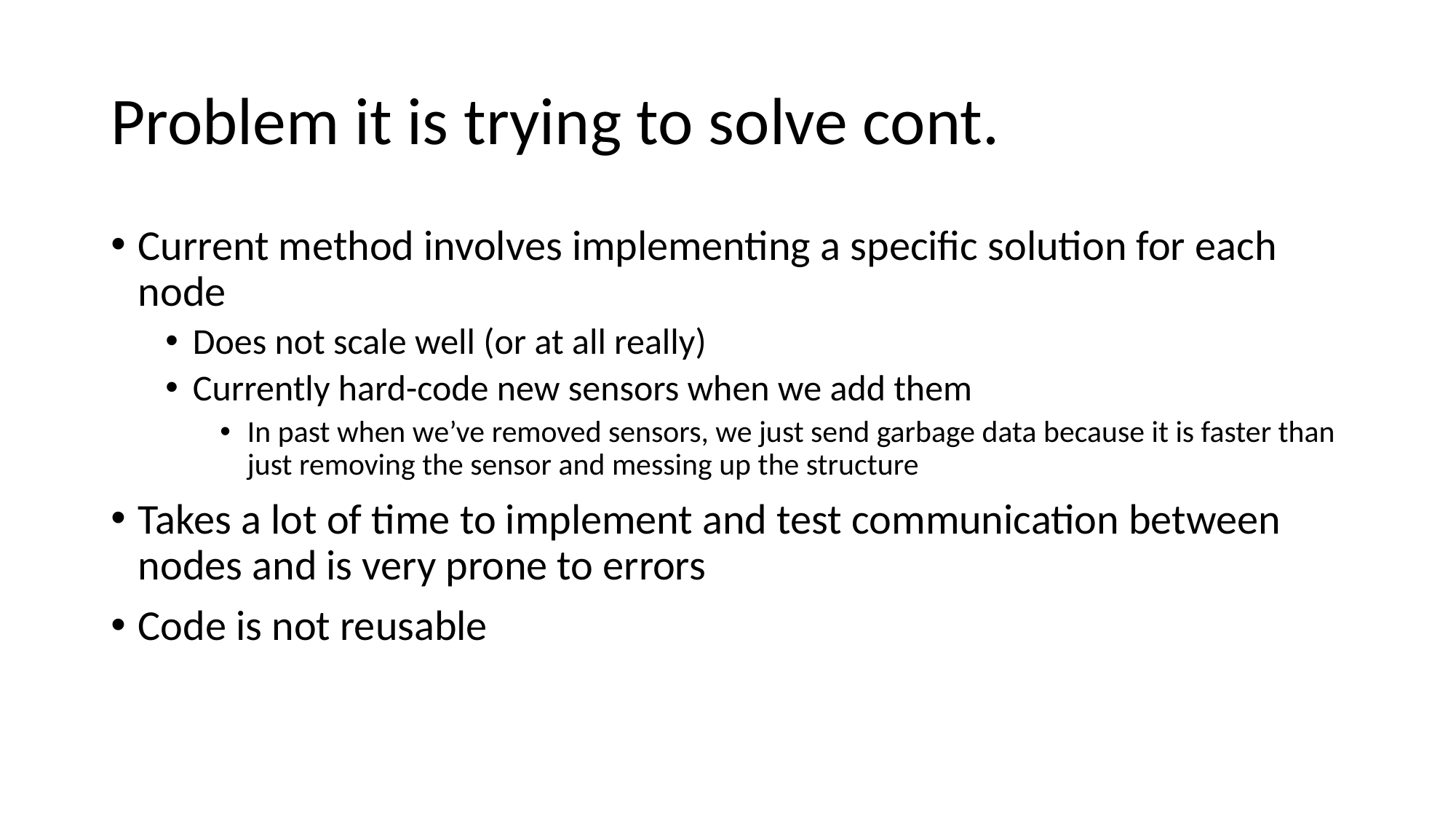

# Problem it is trying to solve cont.
Current method involves implementing a specific solution for each node
Does not scale well (or at all really)
Currently hard-code new sensors when we add them
In past when we’ve removed sensors, we just send garbage data because it is faster than just removing the sensor and messing up the structure
Takes a lot of time to implement and test communication between nodes and is very prone to errors
Code is not reusable